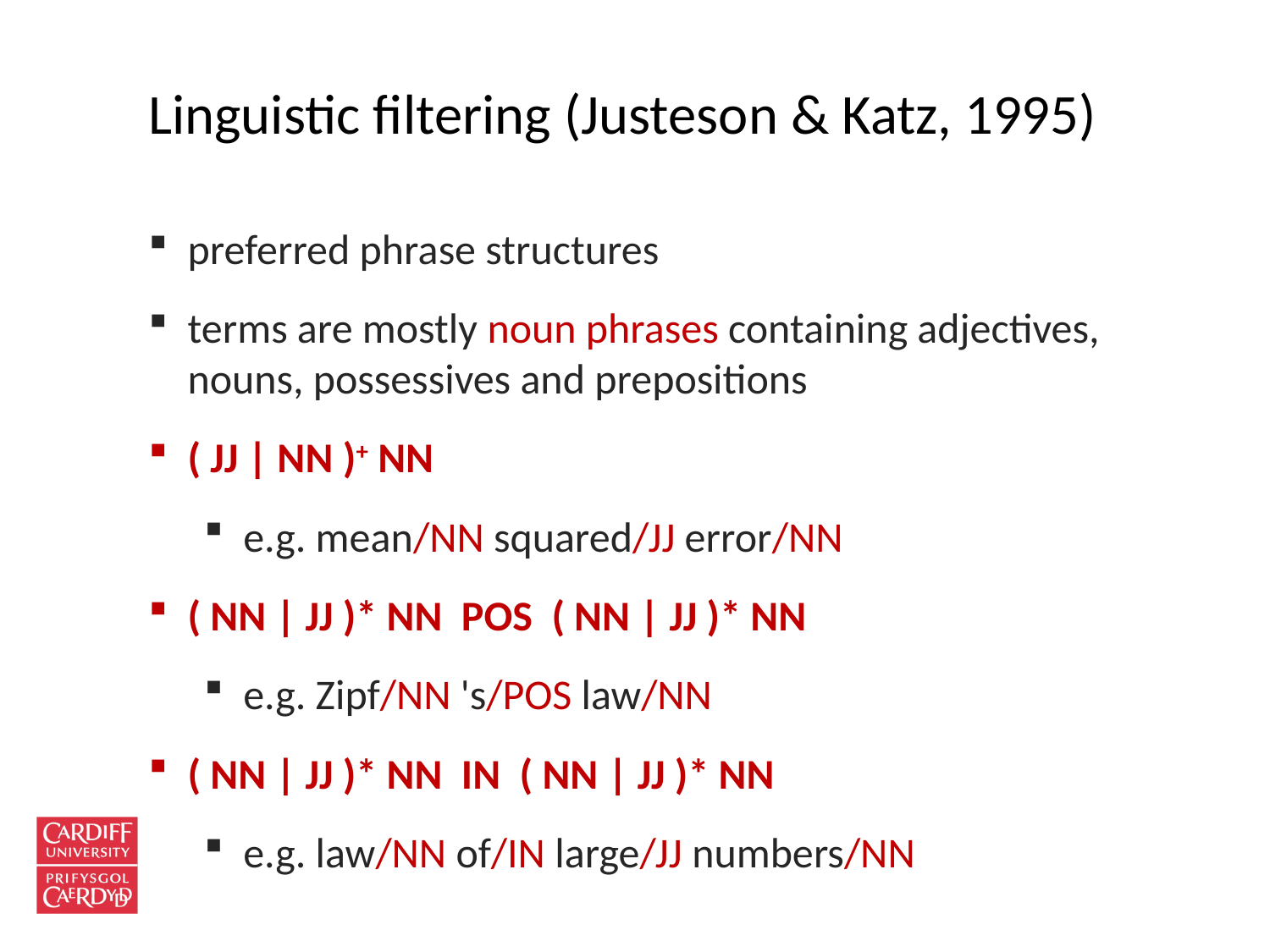

# Linguistic filtering (Justeson & Katz, 1995)
preferred phrase structures
terms are mostly noun phrases containing adjectives, nouns, possessives and prepositions
( JJ | NN )+ NN
e.g. mean/NN squared/JJ error/NN
( NN | JJ )* NN  POS  ( NN | JJ )* NN
e.g. Zipf/NN 's/POS law/NN
( NN | JJ )* NN  IN  ( NN | JJ )* NN
e.g. law/NN of/IN large/JJ numbers/NN